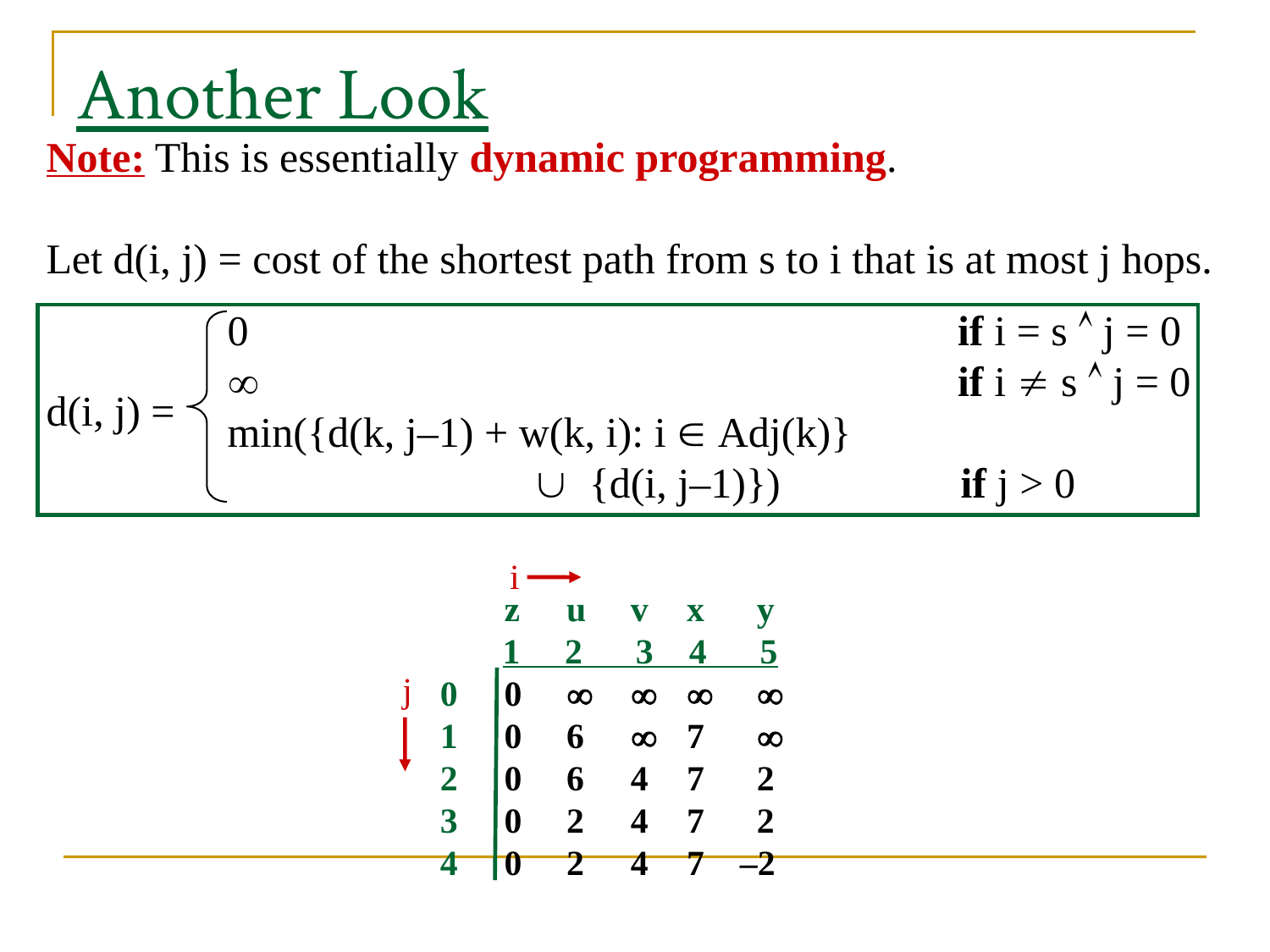

# Another Look
Note: This is essentially dynamic programming.

Let d(i, j) = cost of the shortest path from s to i that is at most j hops.

d(i, j) =
0                                                                   if i = s ∧ j = 0
∞                                                                  if i ≠ s ∧ j = 0
min({d(k, j–1) + w(k, i): i ∈ Adj(k)}
                             ∪  {d(i, j–1)})                 if j > 0

i

	z	u	v	x	y
       1     2      3    4      5
0	0	∞	∞	∞	∞
1	0	6	∞	7	∞
2	0	6	4	7	2
3	0	2	4	7	2
4	0	2	4	7    –2
j